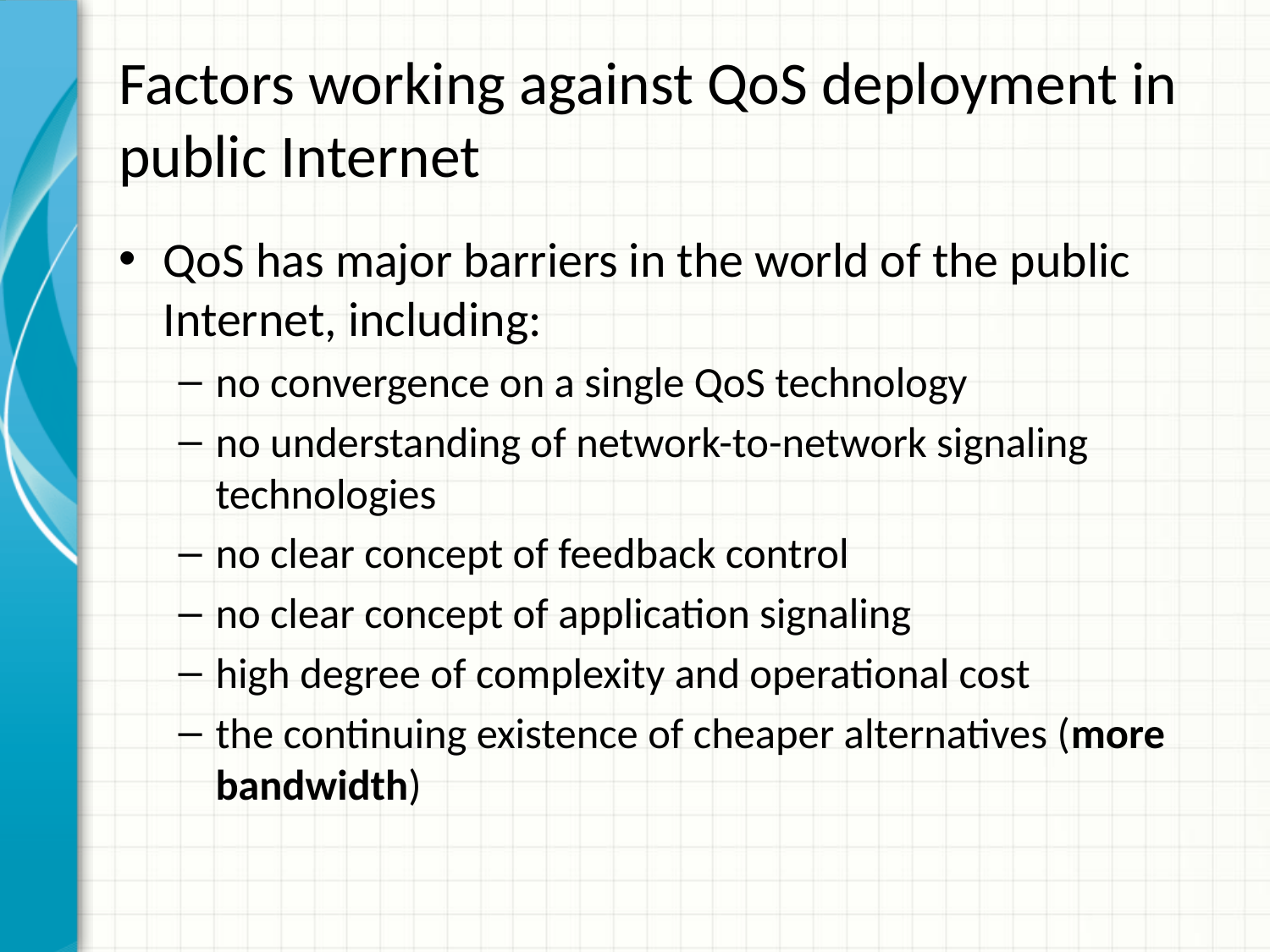

# Factors working against QoS deployment in public Internet
QoS has major barriers in the world of the public Internet, including:
no convergence on a single QoS technology
no understanding of network-to-network signaling technologies
no clear concept of feedback control
no clear concept of application signaling
high degree of complexity and operational cost
the continuing existence of cheaper alternatives (more bandwidth)